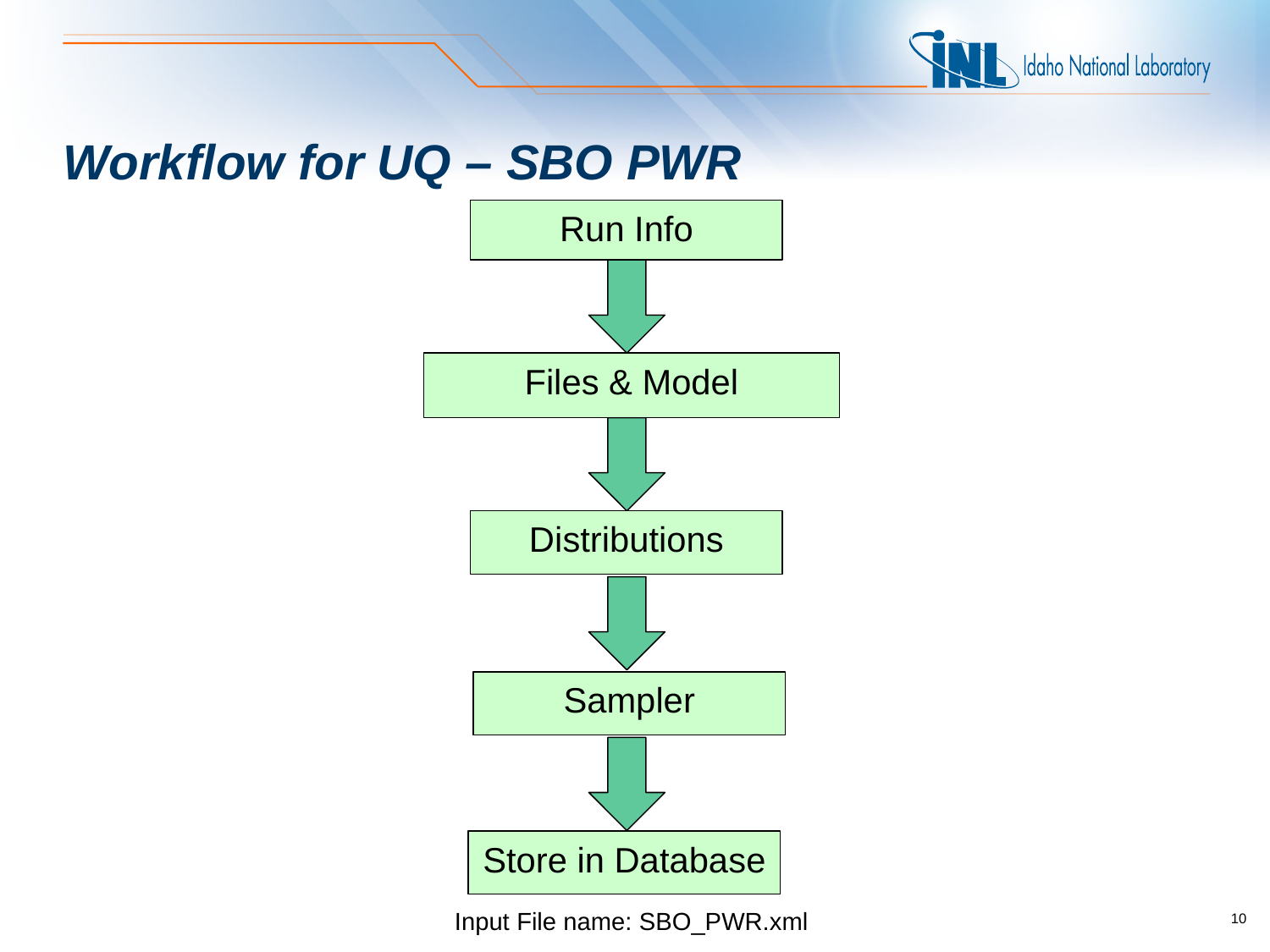

# Workflow for UQ – SBO PWR
Run Info

Files & Model

Distributions

Sampler

Store in Database
Input File name: SBO_PWR.xml
10